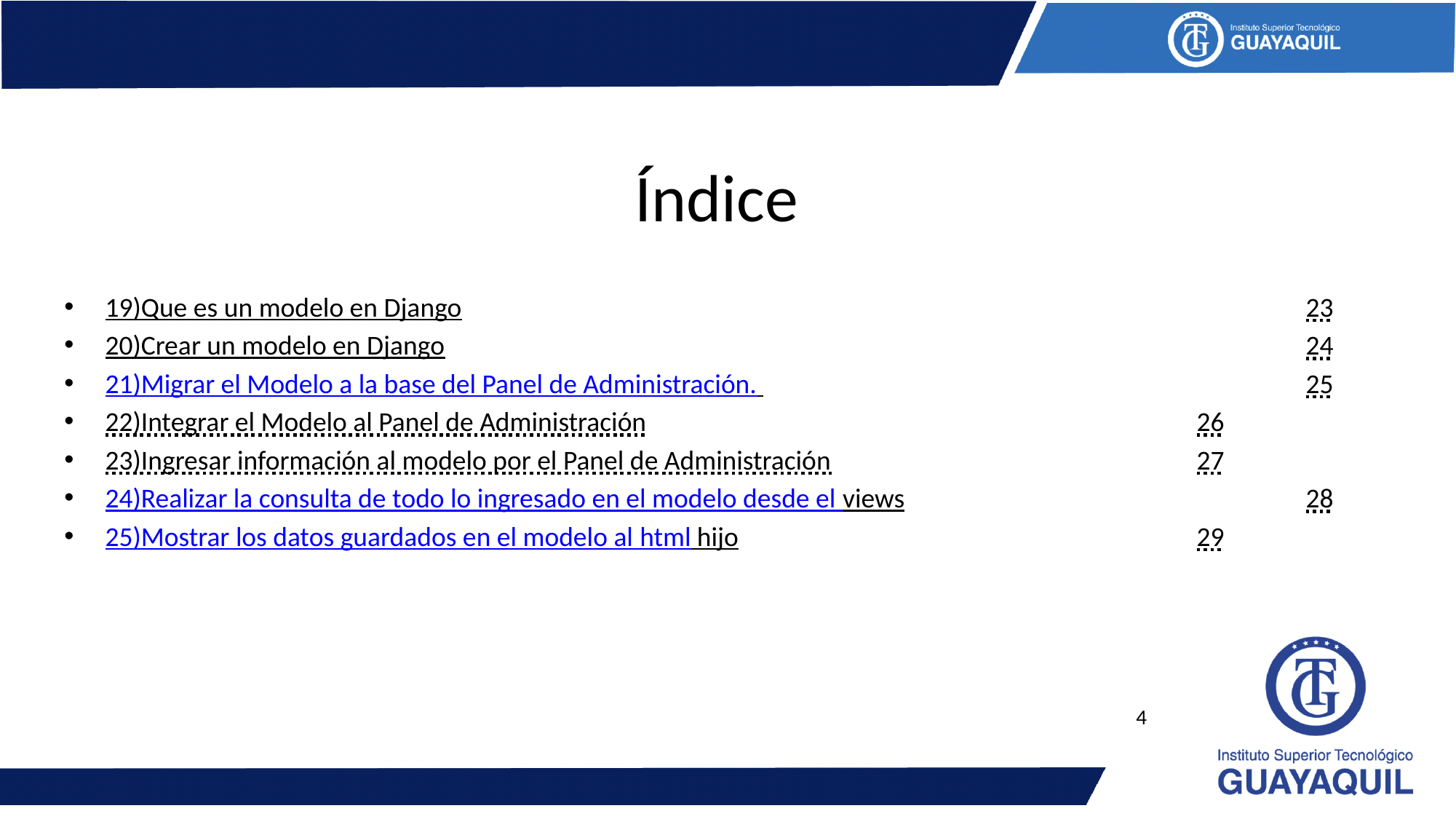

# Índice
19)Que es un modelo en Django								23
20)Crear un modelo en Django								24
21)Migrar el Modelo a la base del Panel de Administración. 					25
22)Integrar el Modelo al Panel de Administración						26
23)Ingresar información al modelo por el Panel de Administración				27
24)Realizar la consulta de todo lo ingresado en el modelo desde el views				28
25)Mostrar los datos guardados en el modelo al html hijo					29
4